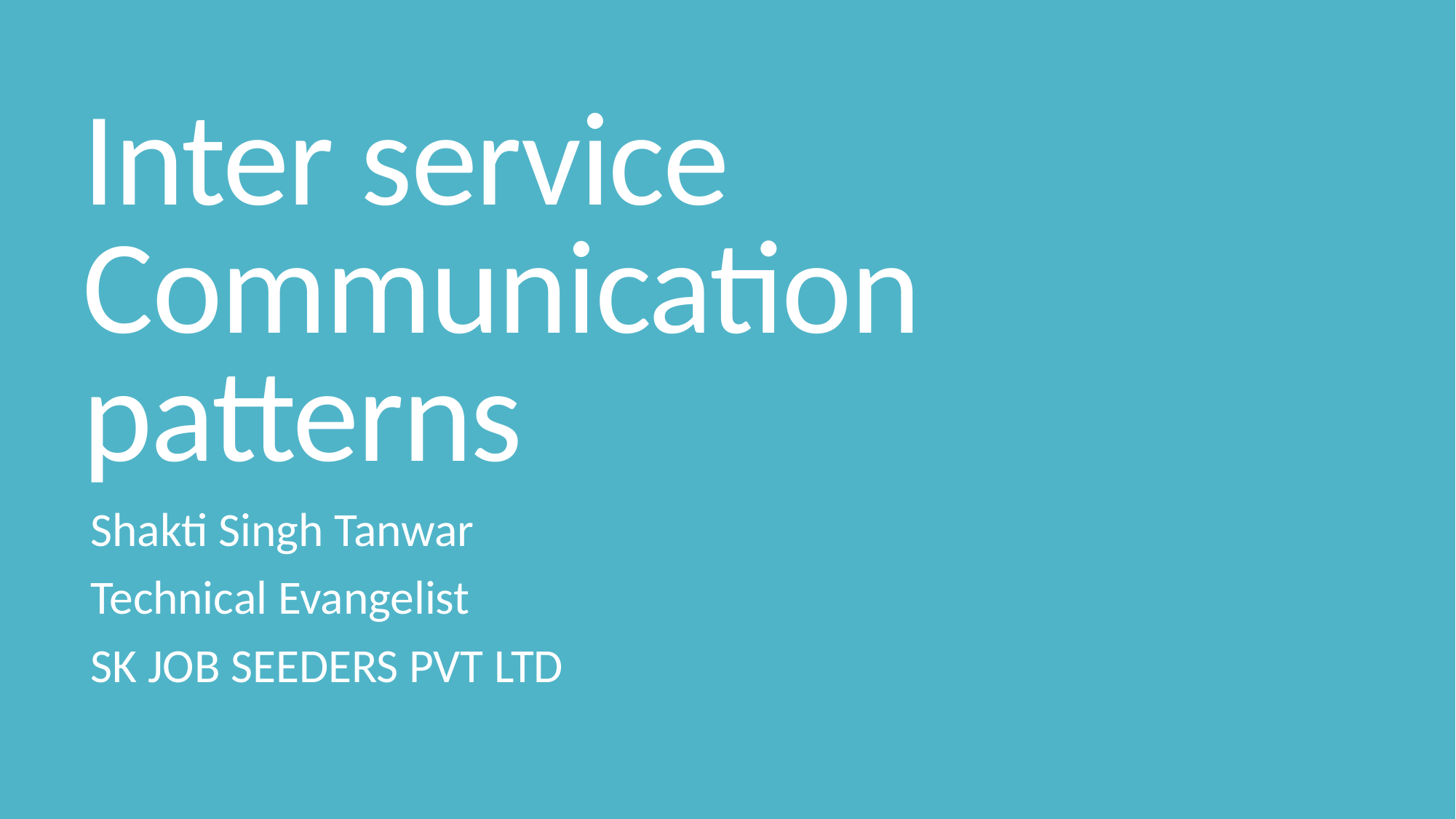

# Inter service Communication patterns
Shakti Singh Tanwar
Technical Evangelist
SK JOB SEEDERS PVT LTD